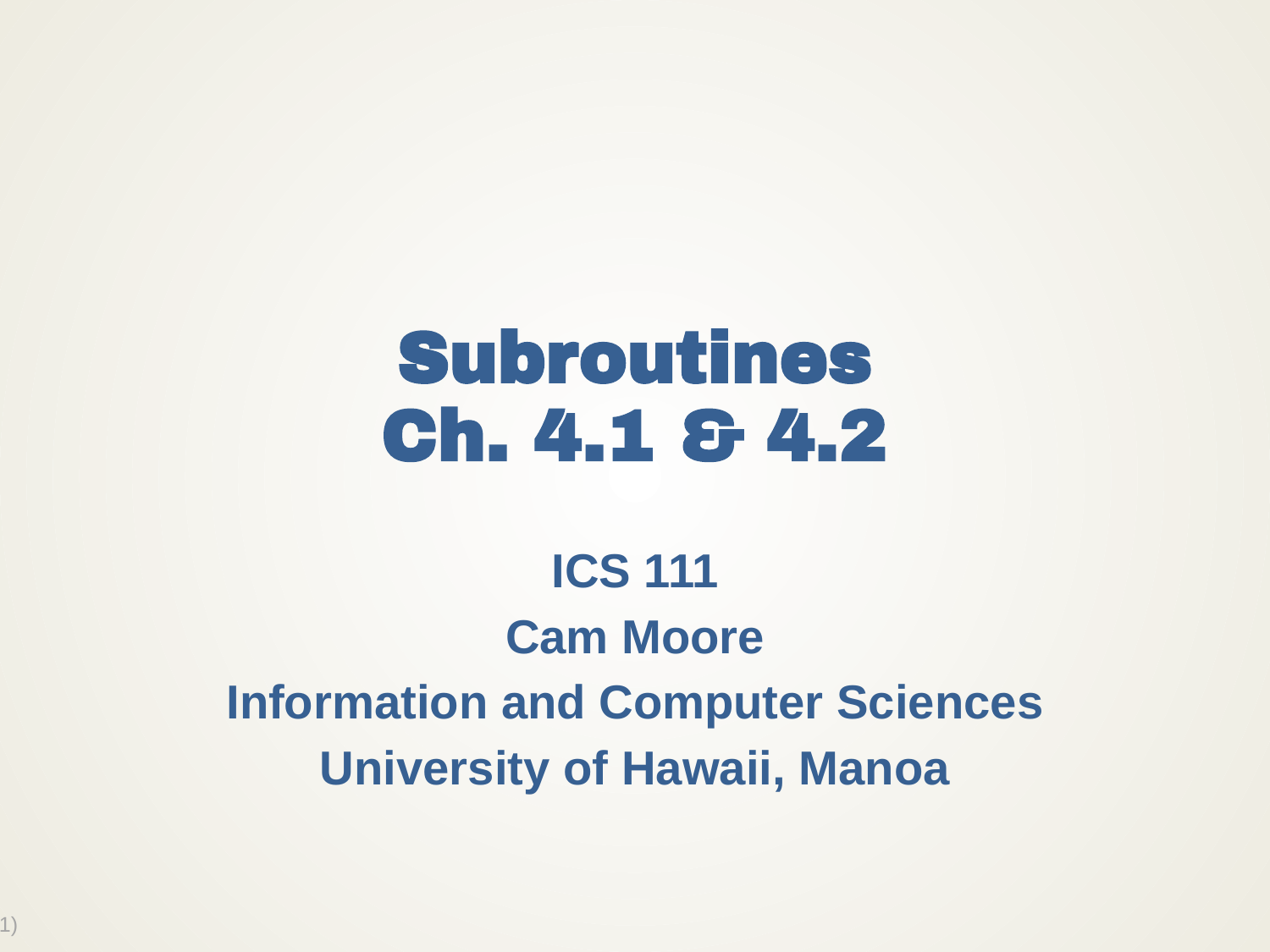

# Subroutines Ch. 4.1 & 4.2
ICS 111
Cam Moore
Information and Computer Sciences
University of Hawaii, Manoa